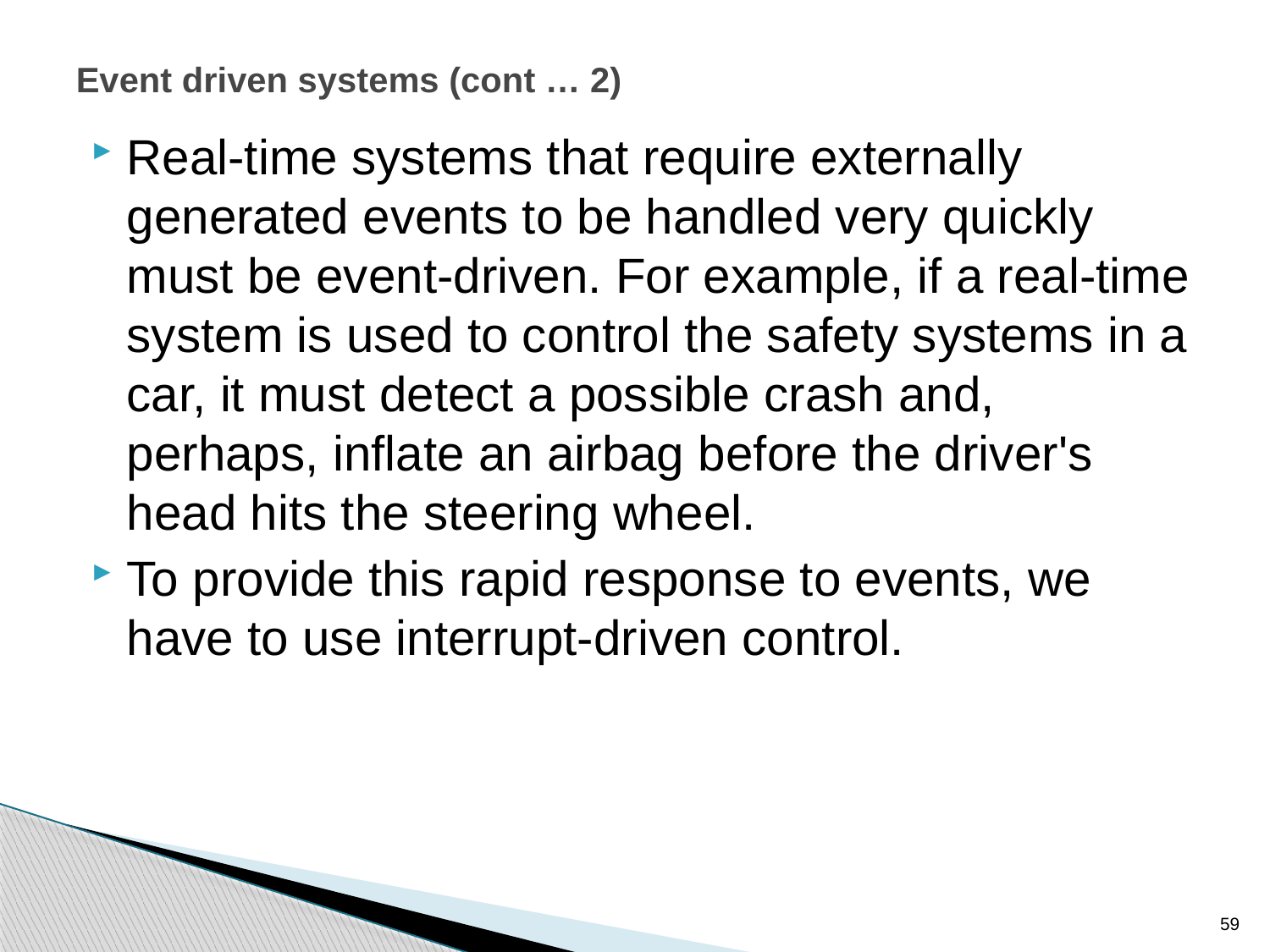

# Event driven systems (cont … 2)
Real-time systems that require externally generated events to be handled very quickly must be event-driven. For example, if a real-time system is used to control the safety systems in a car, it must detect a possible crash and, perhaps, inflate an airbag before the driver's head hits the steering wheel.
To provide this rapid response to events, we have to use interrupt-driven control.

59